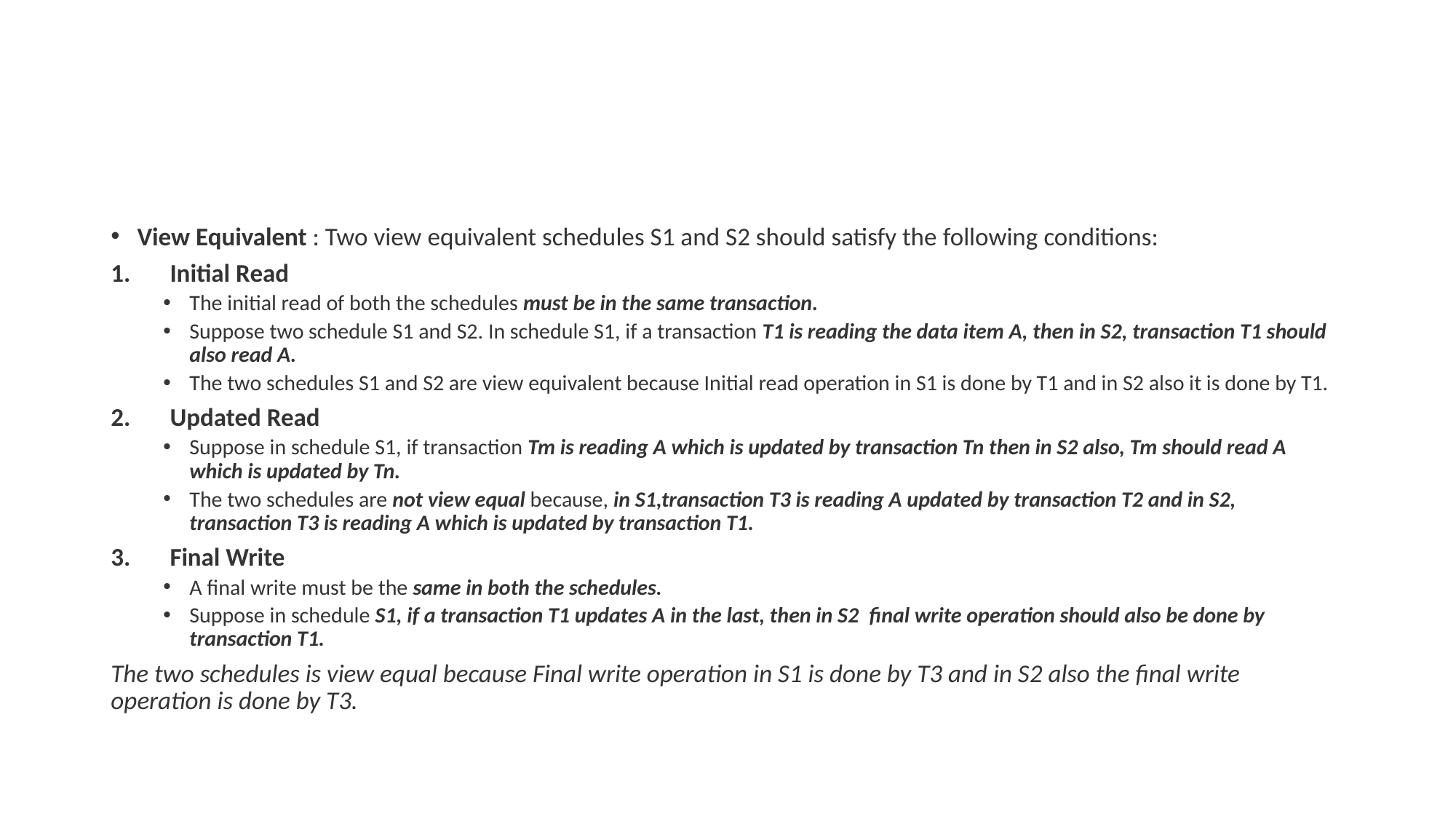

#
View Equivalent : Two view equivalent schedules S1 and S2 should satisfy the following conditions:
Initial Read
The initial read of both the schedules must be in the same transaction.
Suppose two schedule S1 and S2. In schedule S1, if a transaction T1 is reading the data item A, then in S2, transaction T1 should also read A.
The two schedules S1 and S2 are view equivalent because Initial read operation in S1 is done by T1 and in S2 also it is done by T1.
Updated Read
Suppose in schedule S1, if transaction Tm is reading A which is updated by transaction Tn then in S2 also, Tm should read A which is updated by Tn.
The two schedules are not view equal because, in S1,transaction T3 is reading A updated by transaction T2 and in S2, transaction T3 is reading A which is updated by transaction T1.
Final Write
A final write must be the same in both the schedules.
Suppose in schedule S1, if a transaction T1 updates A in the last, then in S2  final write operation should also be done by transaction T1.
The two schedules is view equal because Final write operation in S1 is done by T3 and in S2 also the final write operation is done by T3.